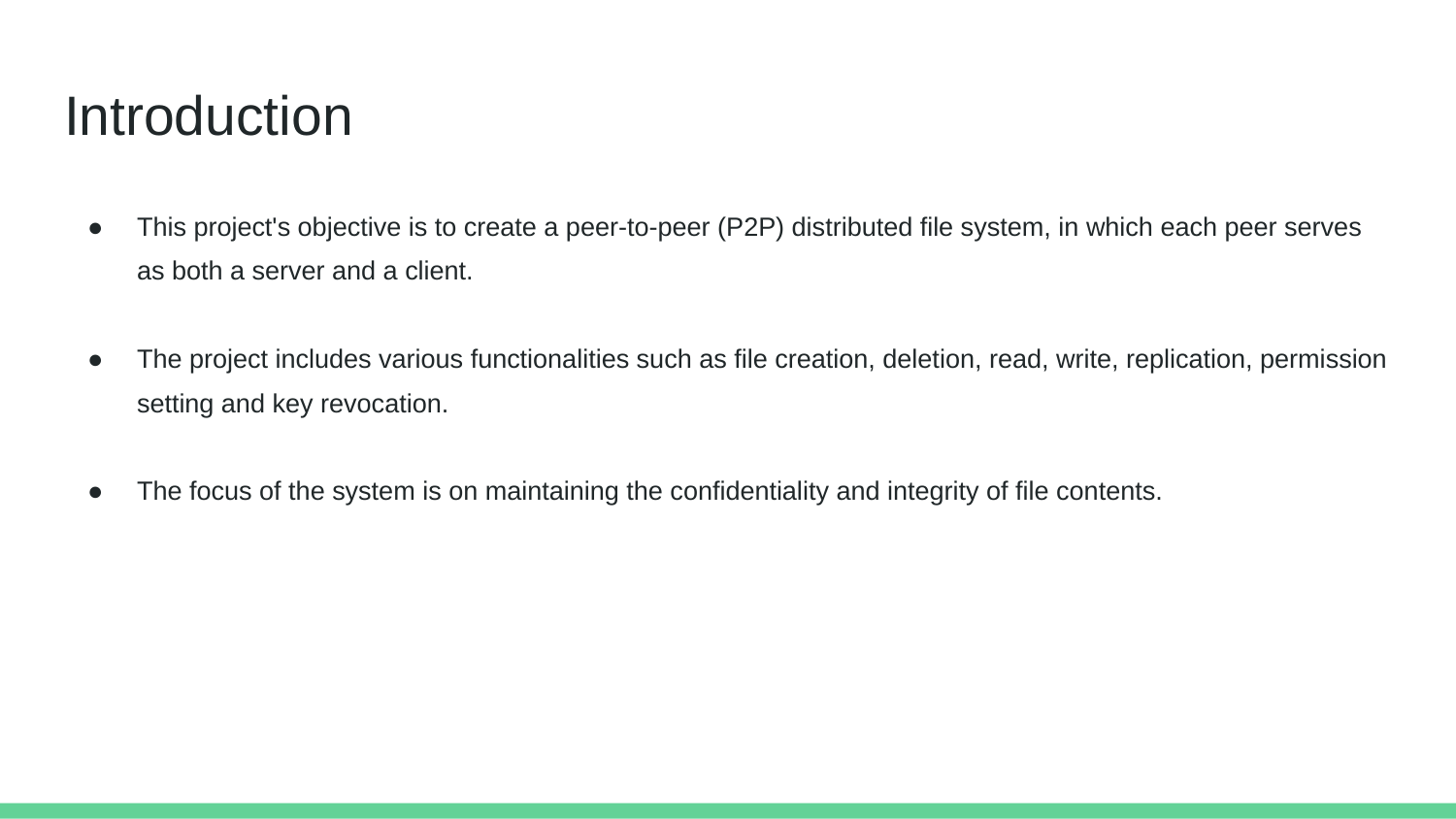

# Introduction
This project's objective is to create a peer-to-peer (P2P) distributed file system, in which each peer serves as both a server and a client.

The project includes various functionalities such as file creation, deletion, read, write, replication, permission setting and key revocation.

The focus of the system is on maintaining the confidentiality and integrity of file contents.